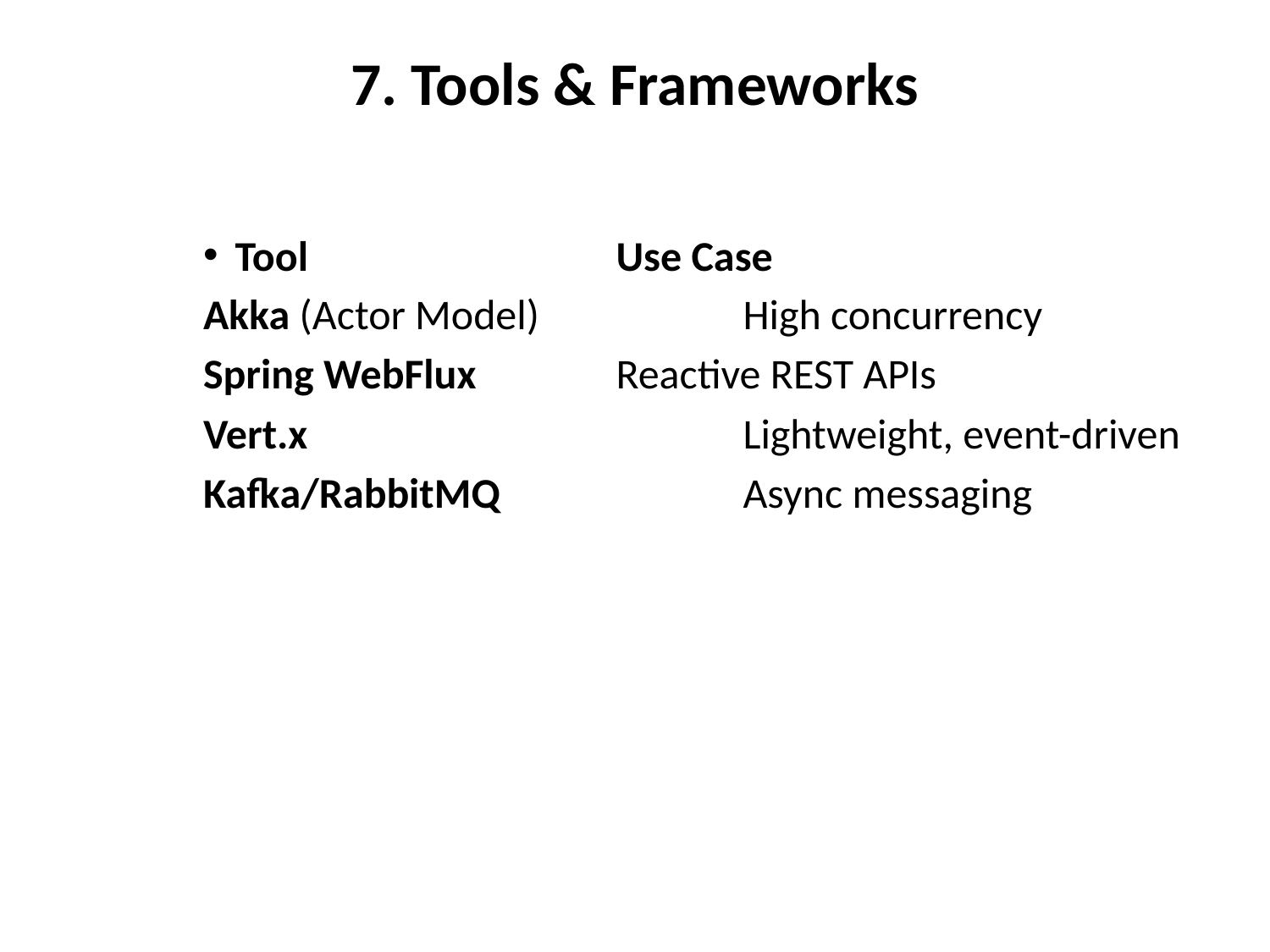

# 7. Tools & Frameworks
Tool    			Use Case
Akka (Actor Model) 		High concurrency
Spring WebFlux		Reactive REST APIs
Vert.x				Lightweight, event-driven
Kafka/RabbitMQ		Async messaging